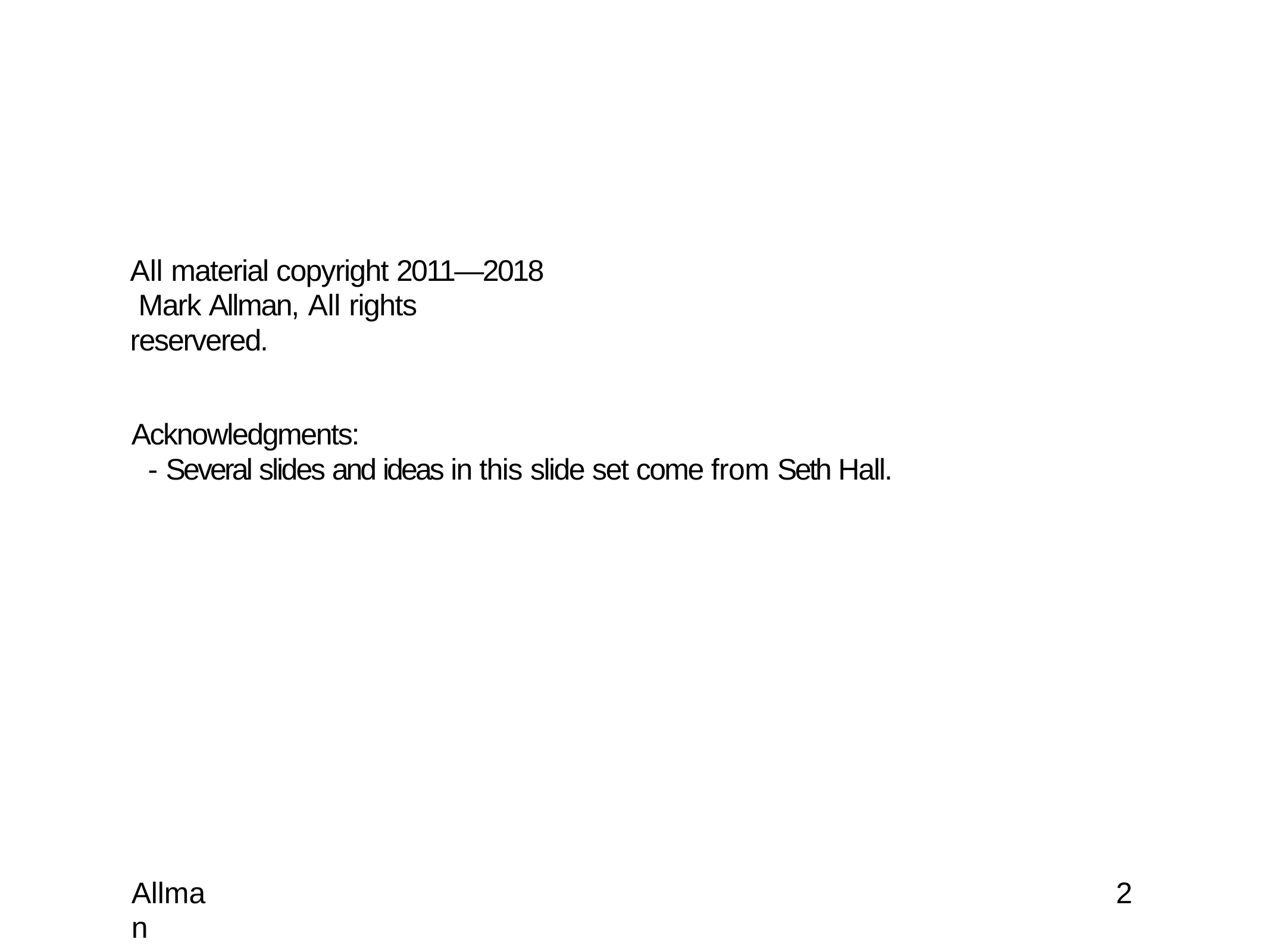

All material copyright 2011—2018  Mark Allman, All rights reservered.
Acknowledgments:
- Several slides and ideas in this slide set come from Seth Hall.
Allman
2